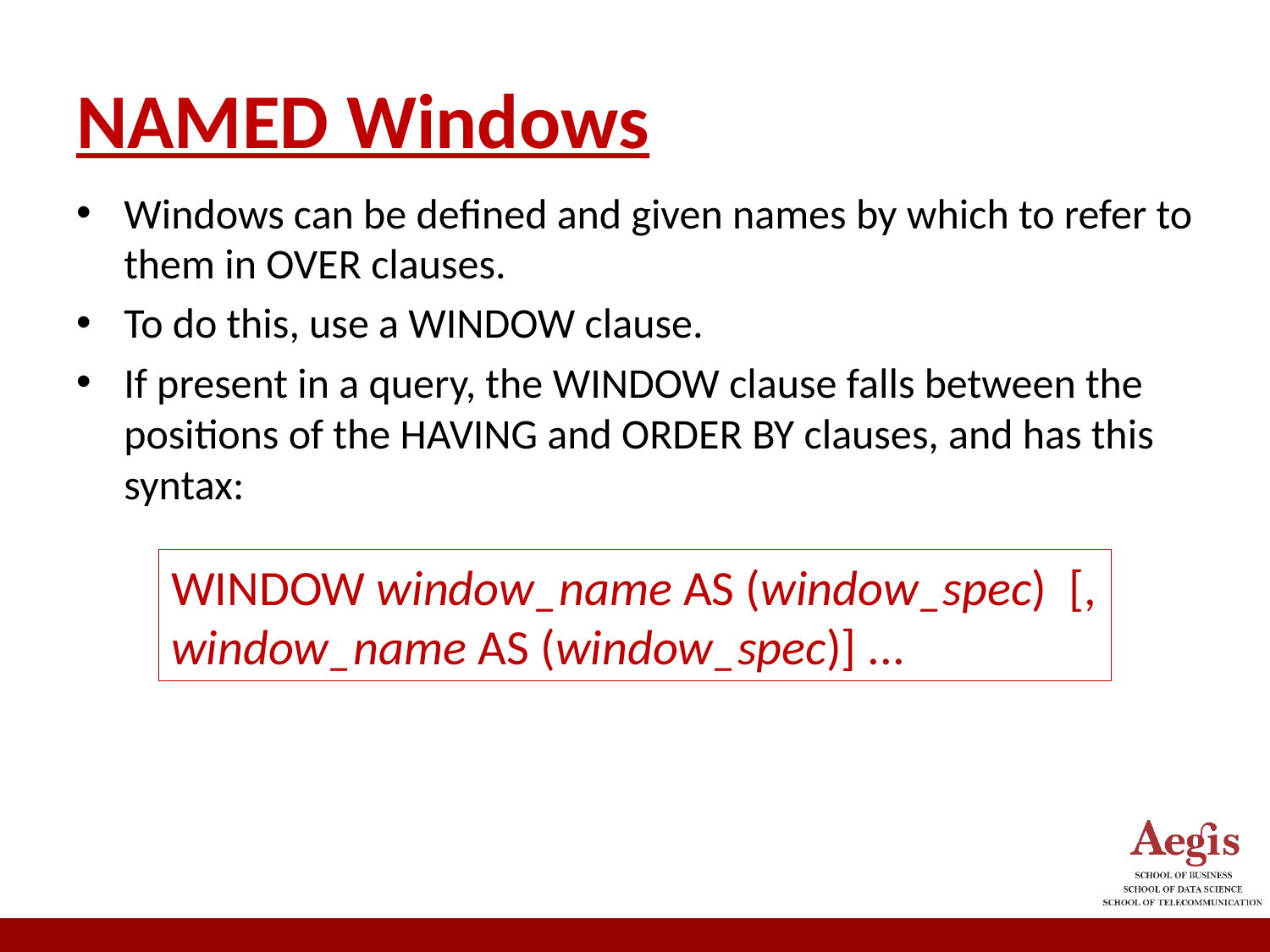

# NAMED Windows
Windows can be defined and given names by which to refer to them in OVER clauses.
To do this, use a WINDOW clause.
If present in a query, the WINDOW clause falls between the positions of the HAVING and ORDER BY clauses, and has this syntax:

WINDOW window_name AS (window_spec)  [, window_name AS (window_spec)] ...